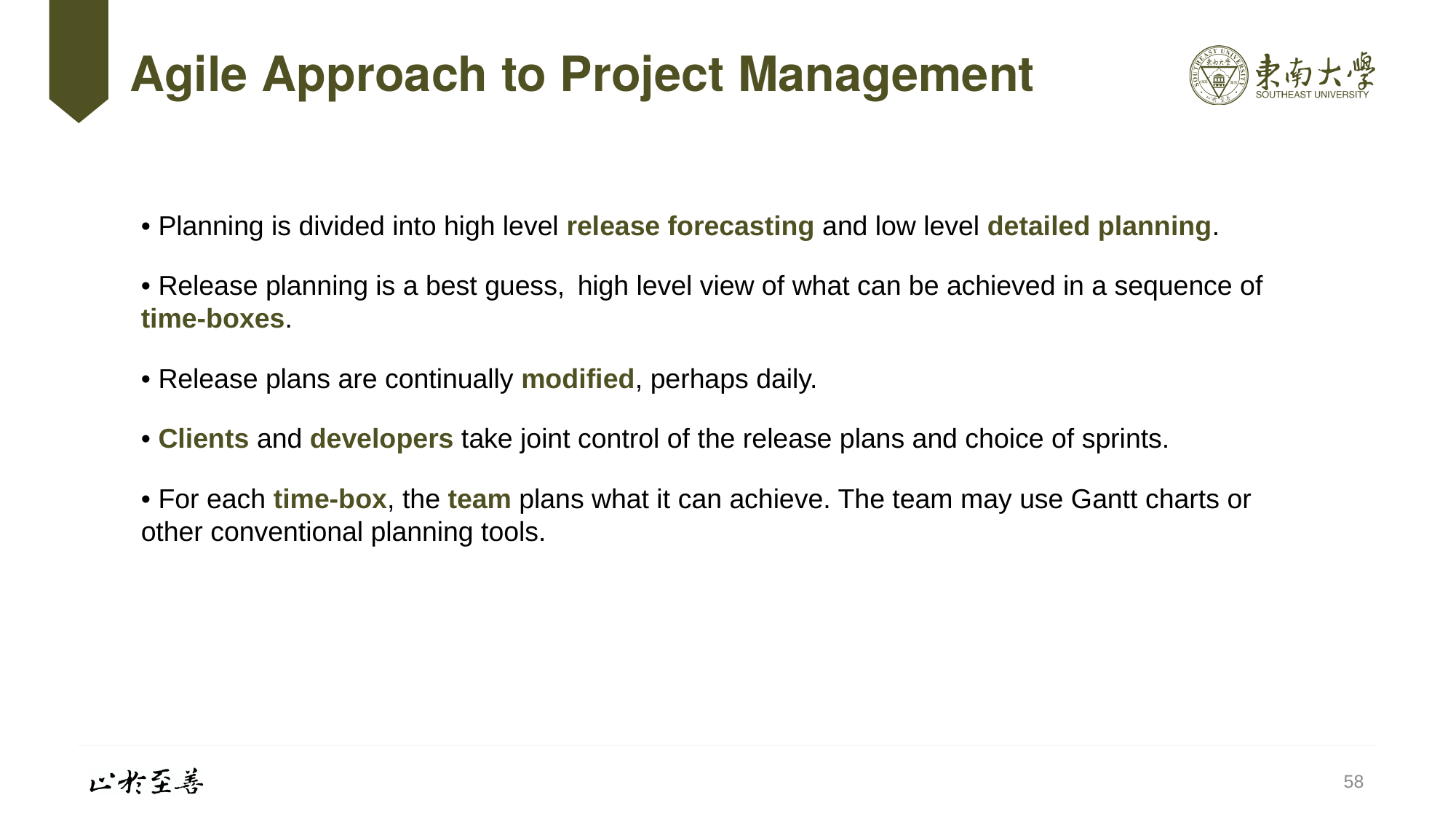

# Agile Approach to Project Management
• Planning is divided into high level release forecasting and low level detailed planning.
• Release planning is a best guess,	high level view of what can be achieved in a sequence of time-boxes.
• Release plans are continually modified, perhaps daily.
• Clients and developers take joint control of the release plans and choice of sprints.
• For each time-box, the team plans what it can achieve. The team may use Gantt charts or other conventional planning tools.
58